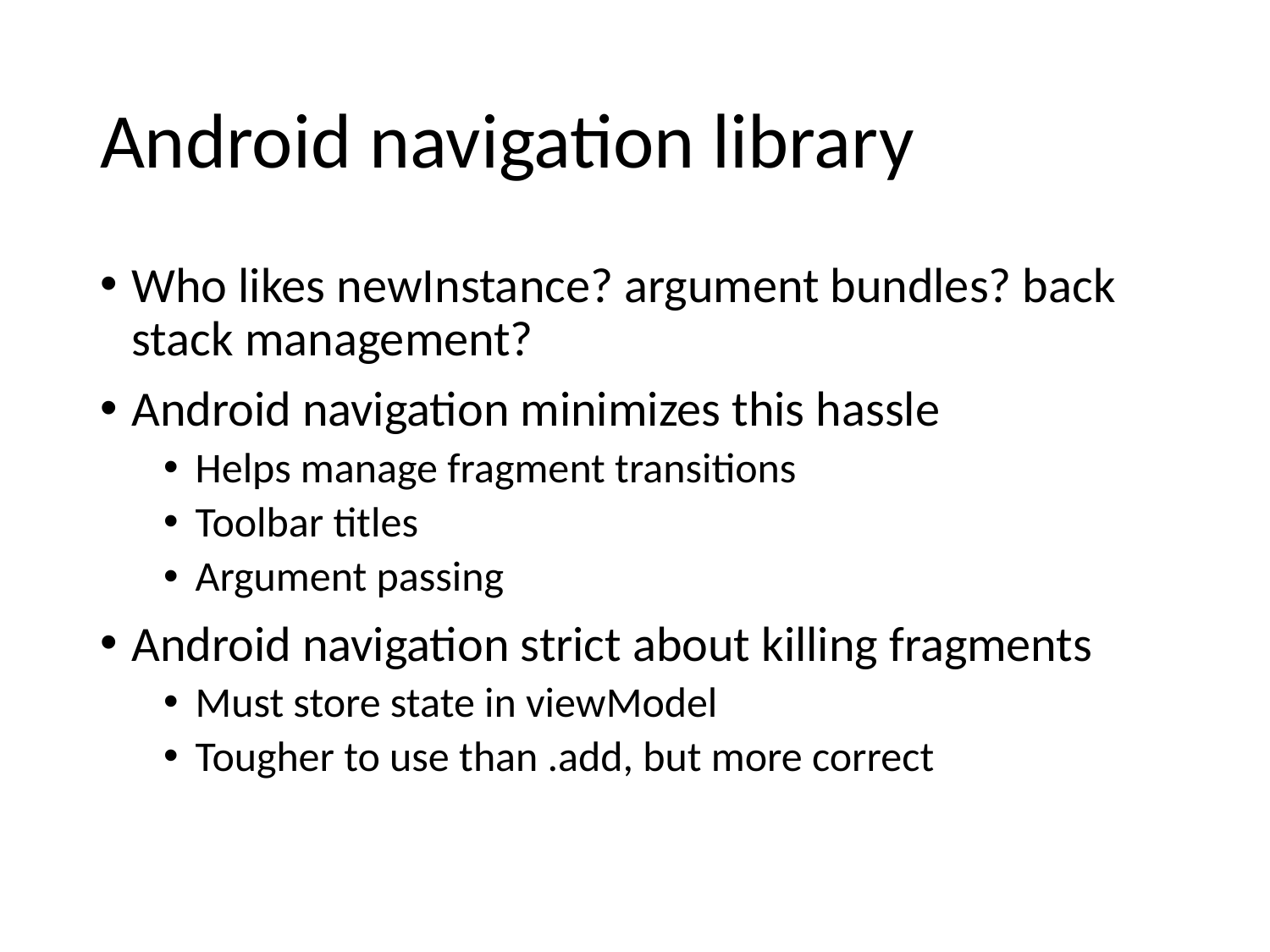

# Android navigation library
Who likes newInstance? argument bundles? back stack management?
Android navigation minimizes this hassle
Helps manage fragment transitions
Toolbar titles
Argument passing
Android navigation strict about killing fragments
Must store state in viewModel
Tougher to use than .add, but more correct